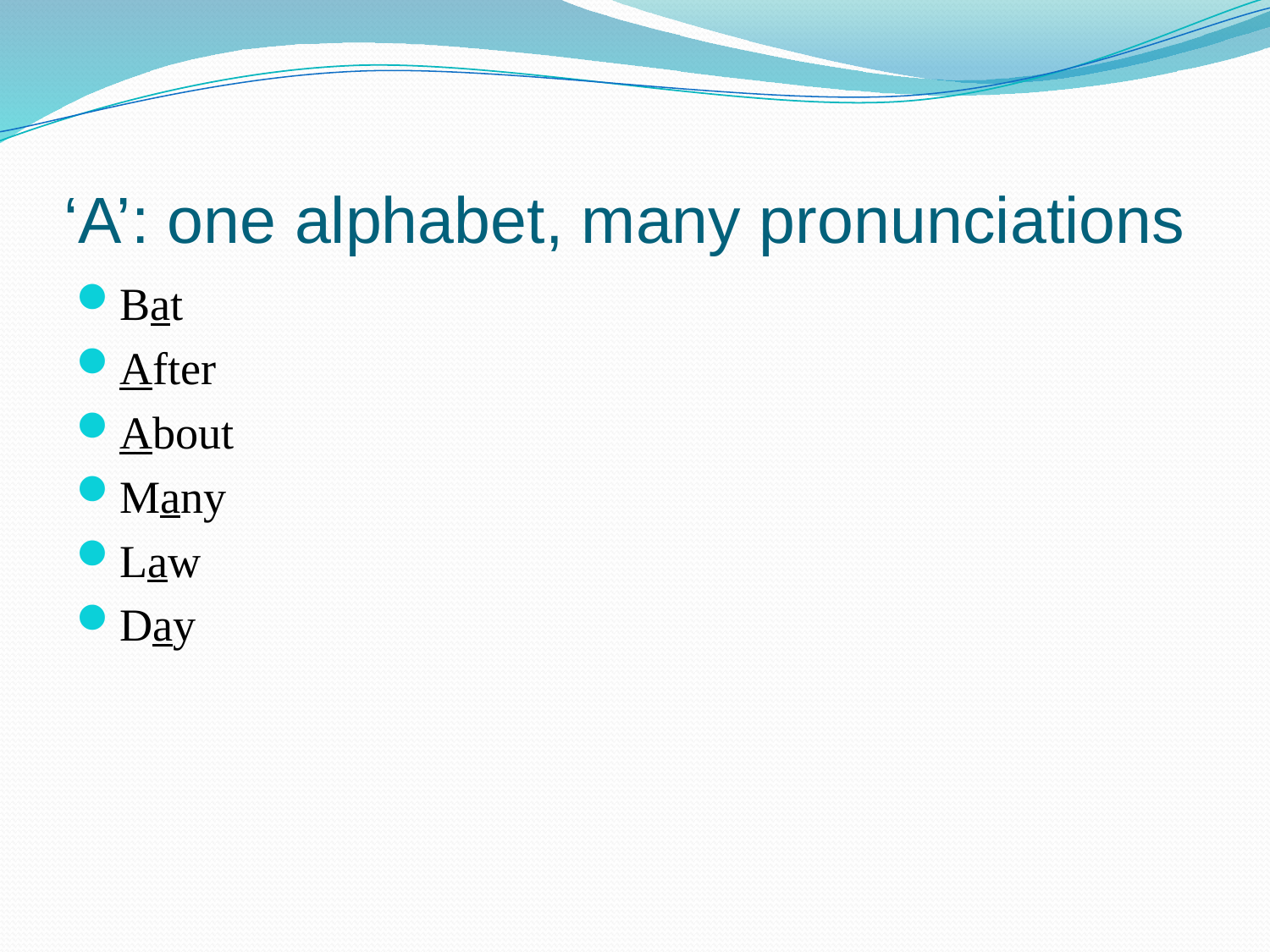

# ‘A’: one alphabet, many pronunciations
Bat
After
About
Many
Law
Day